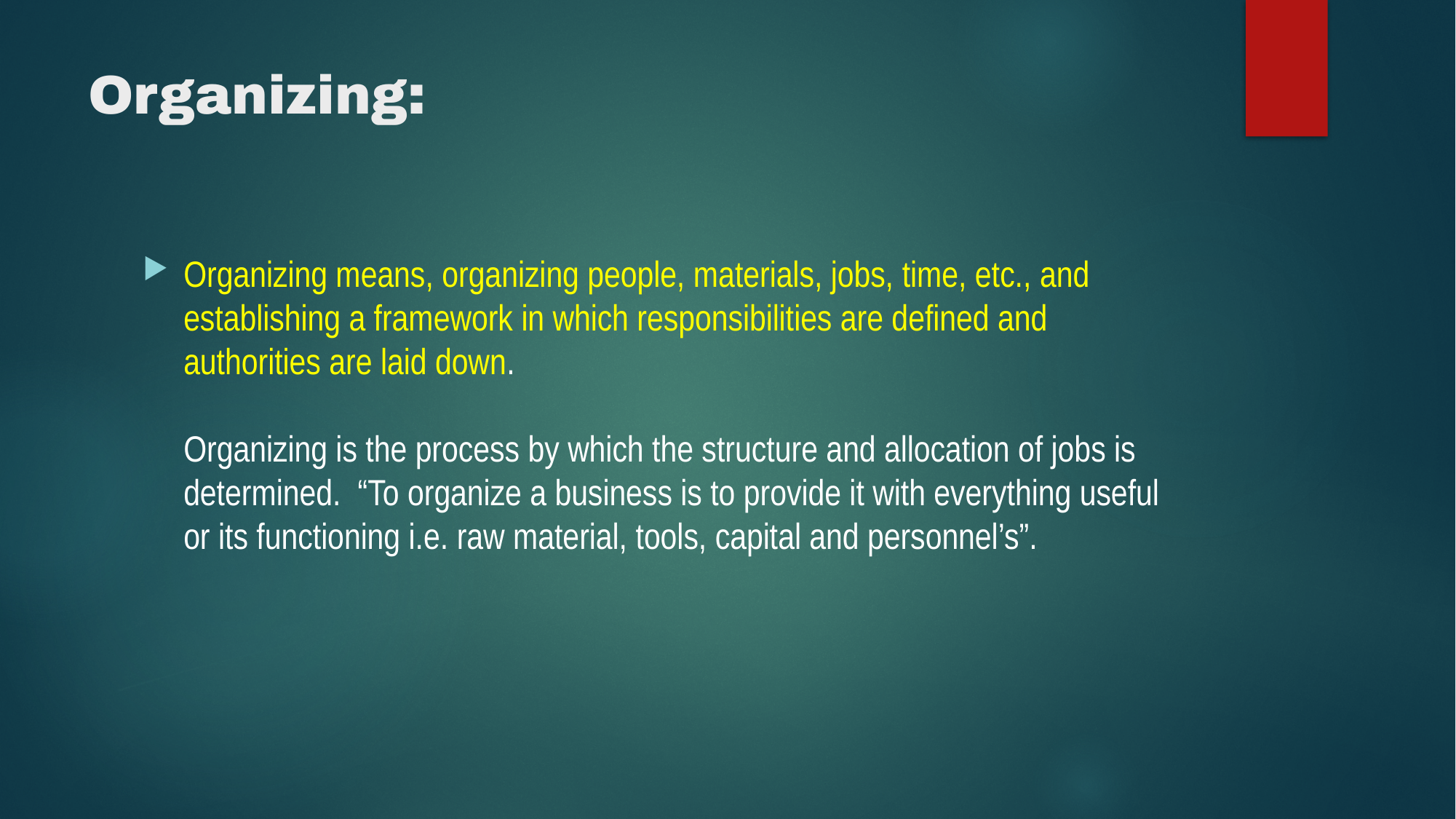

# Organizing:
Organizing means, organizing people, materials, jobs, time, etc., and establishing a framework in which responsibilities are defined and authorities are laid down.
Organizing is the process by which the structure and allocation of jobs is determined.  “To organize a business is to provide it with everything useful or its functioning i.e. raw material, tools, capital and personnel’s”.